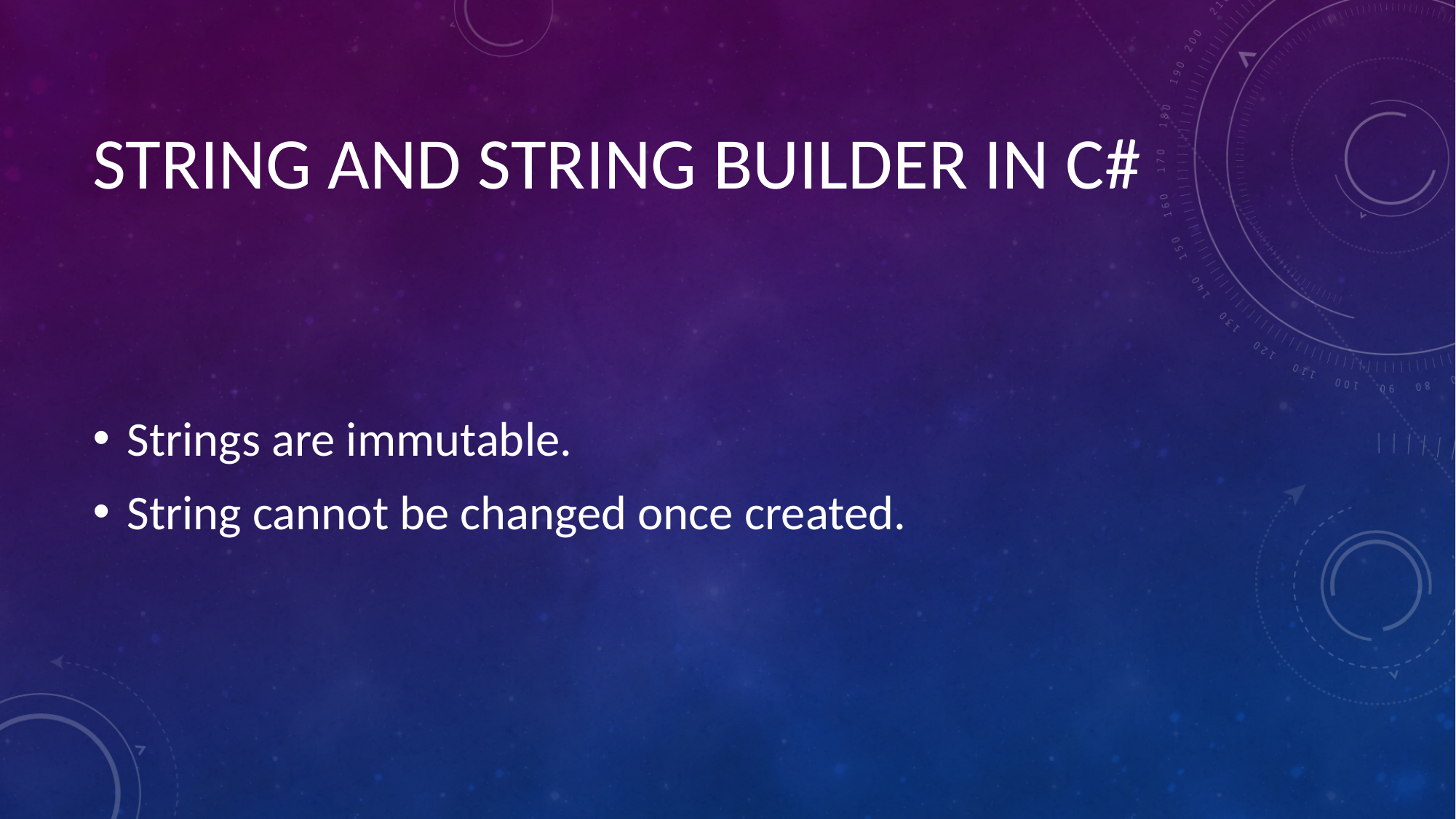

# STRING AND STRING BUILDER IN C#
Strings are immutable.
String cannot be changed once created.